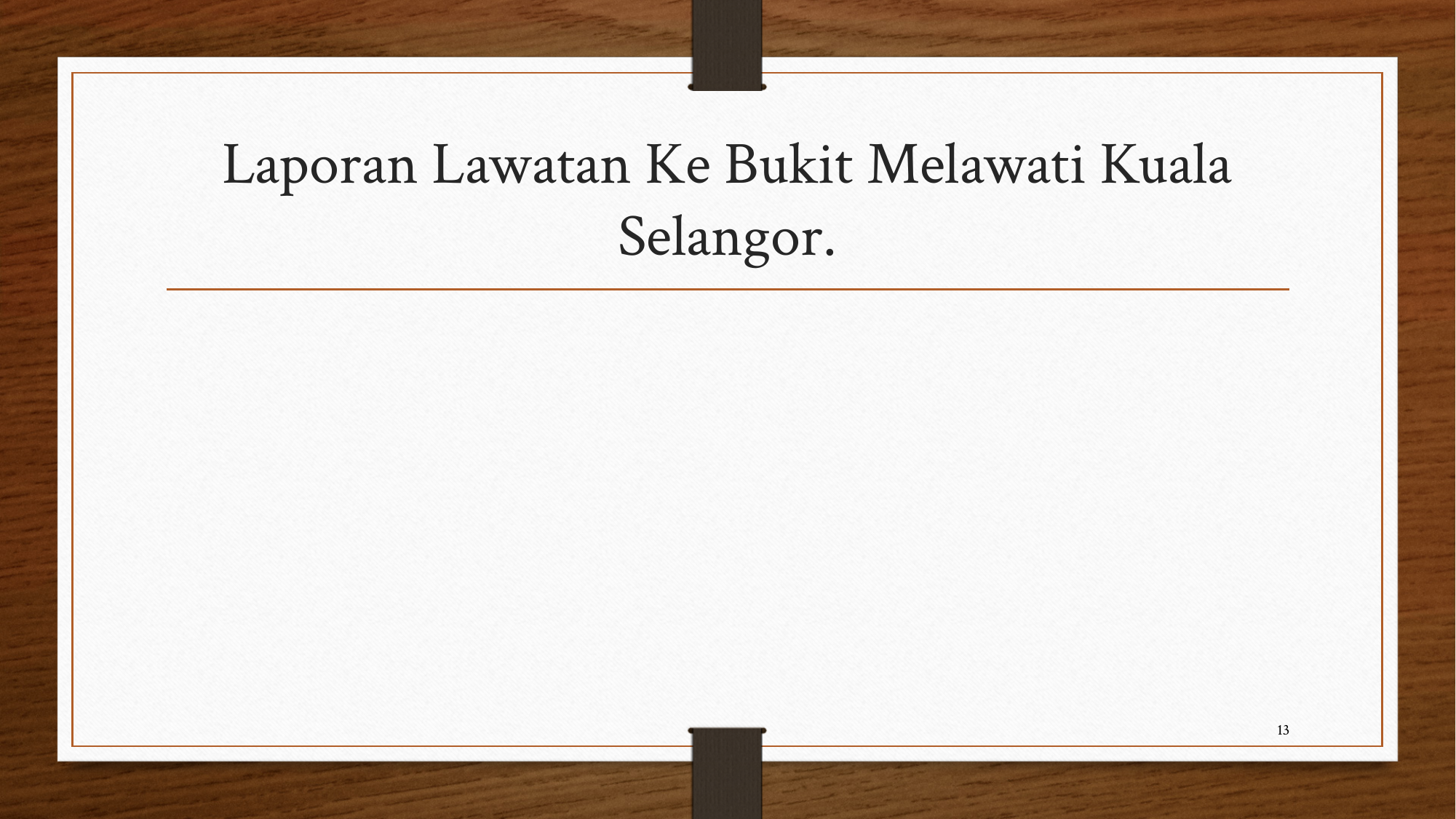

# Laporan Lawatan Ke Bukit Melawati Kuala Selangor.
13